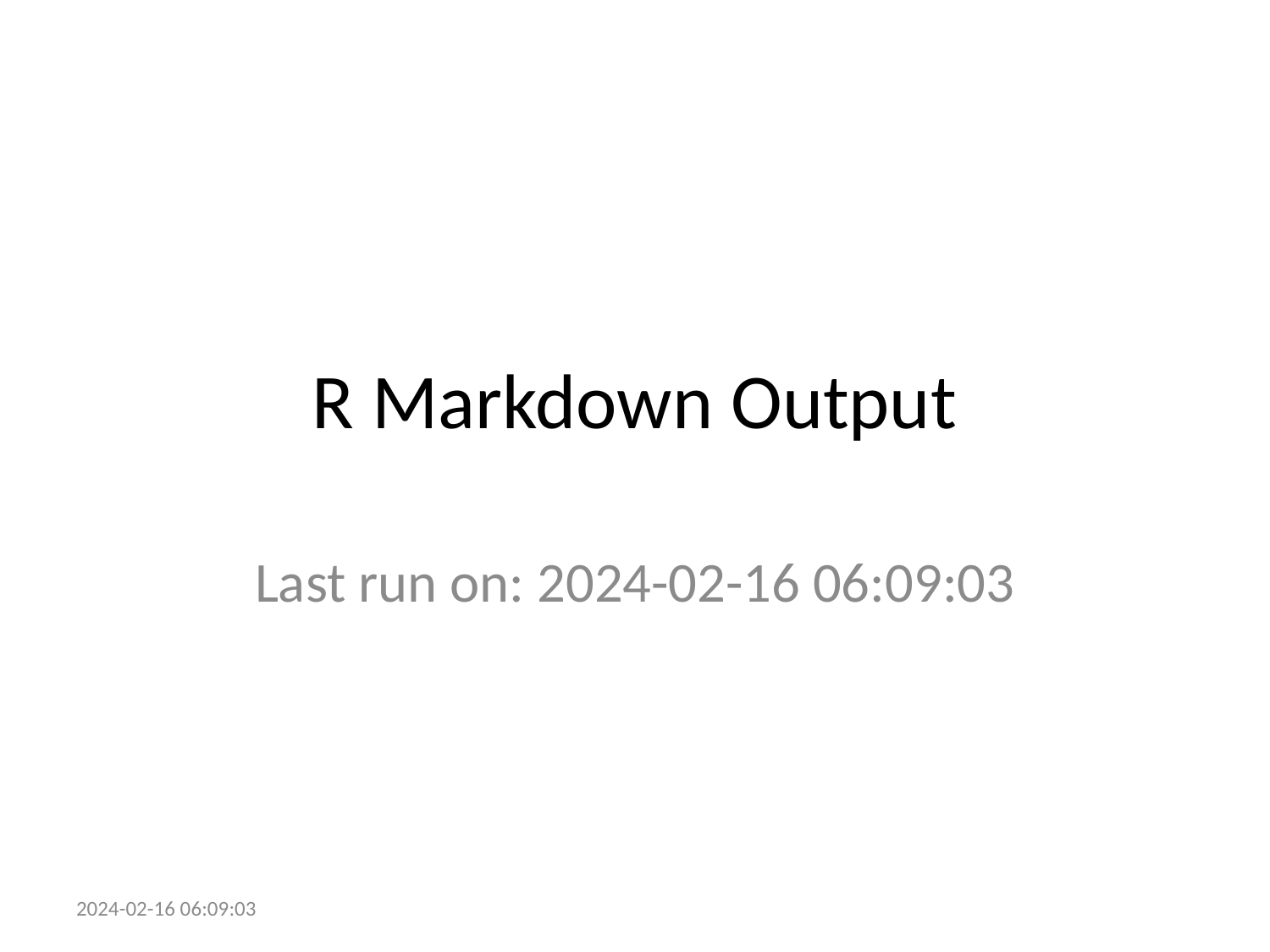

# R Markdown Output
Last run on: 2024-02-16 06:09:03
2024-02-16 06:09:03